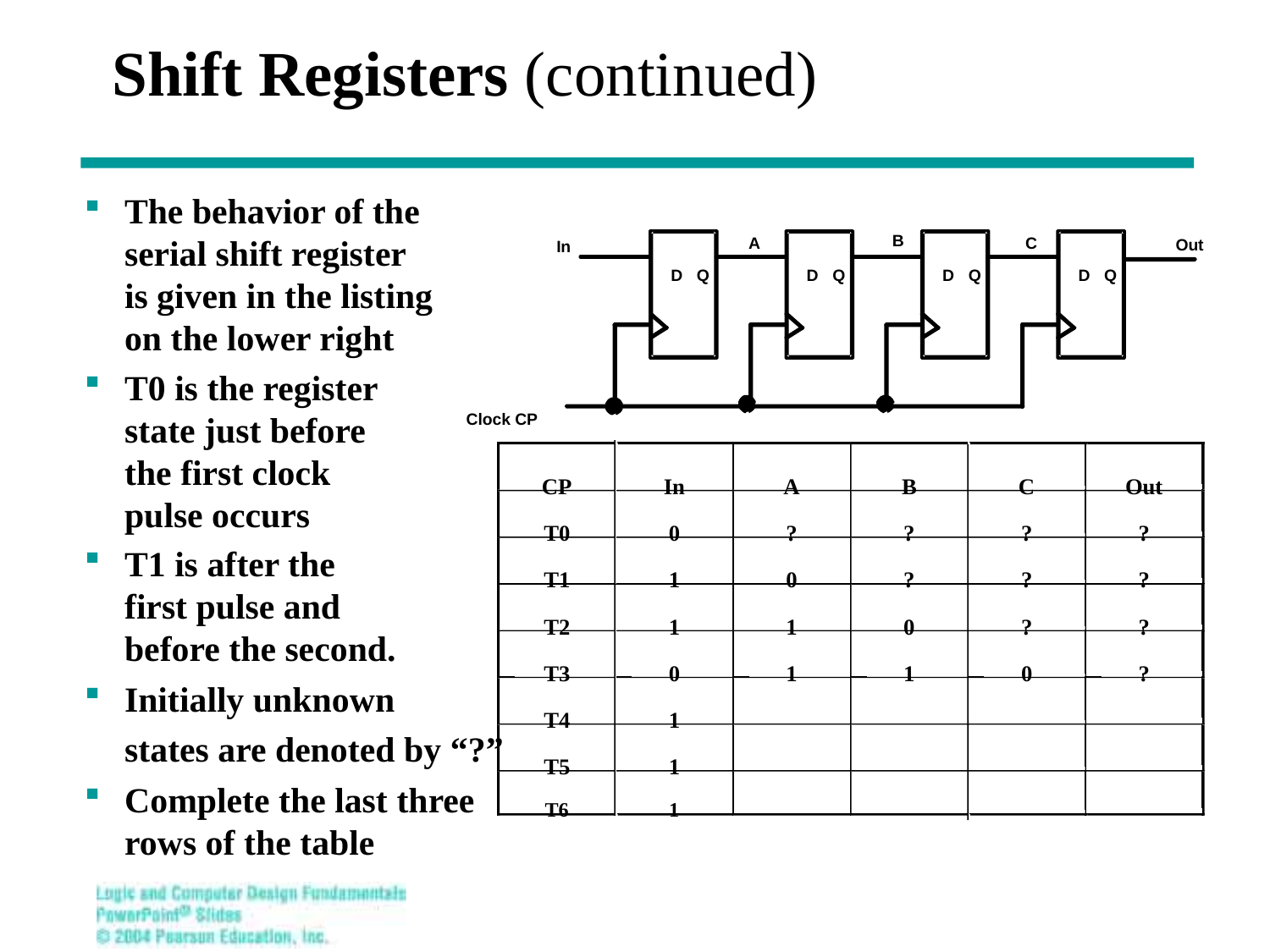

# Shift Registers (continued)
The behavior of the
serial shift register
is given in the listing
on the lower right
T0 is the register
state just before
the first clock
pulse occurs
T1 is after the
first pulse and
before the second.
Initially unknown
states are denoted by “?”
Complete the last three
rows of the table

B
A
C
Out
In

D
Q
D
Q
D
Q
D
Q

Clock CP

CP

In

A

B

C

Out

T0

0

?

?

?

?

T1

1

0

?

?

?

T2

1

1

0

?

?

T3

0

1

1

0

?

T4

1

T5

1

T6

1